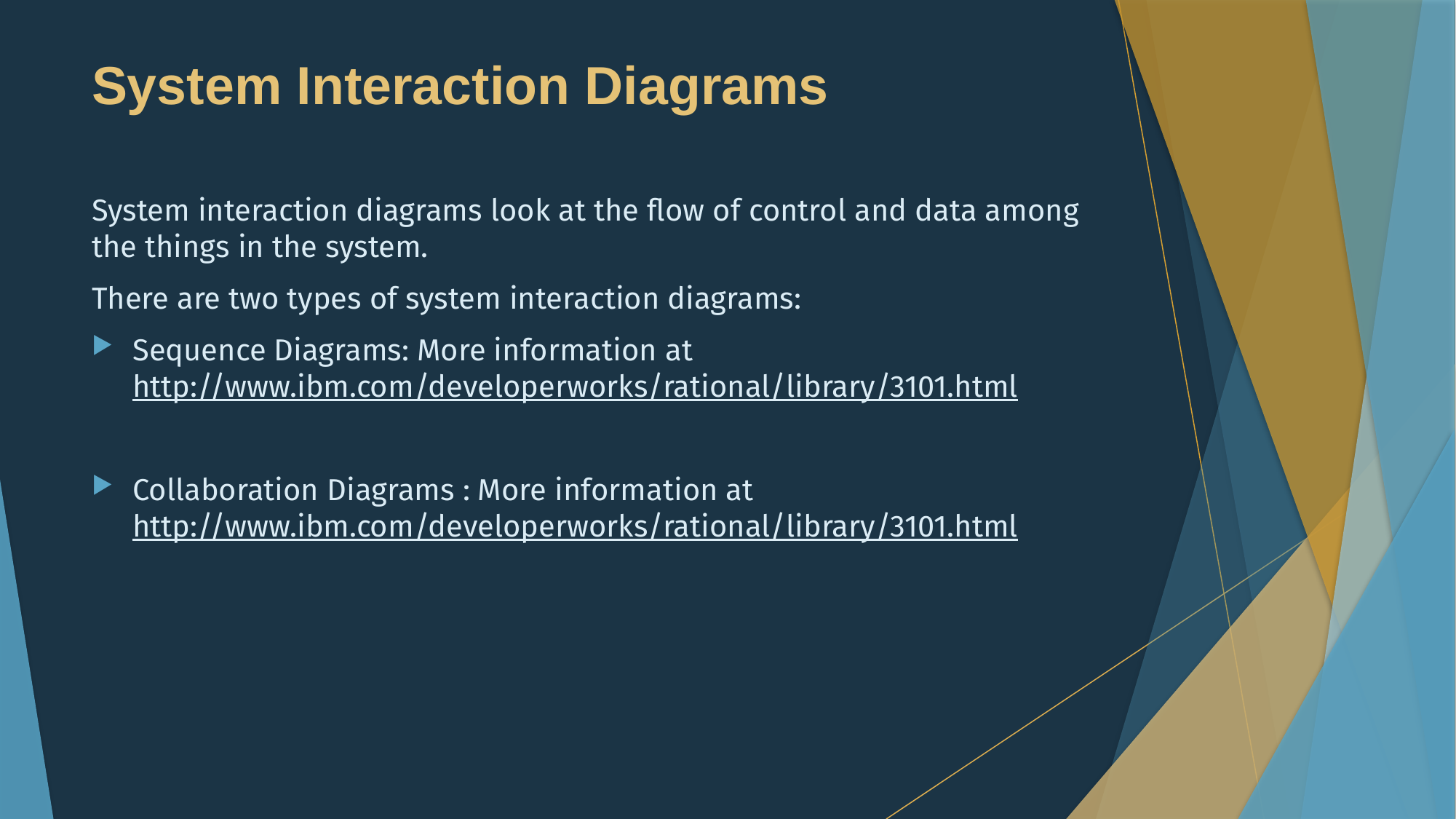

# System Interaction Diagrams

System interaction diagrams look at the flow of control and data among the things in the system.
There are two types of system interaction diagrams:
Sequence Diagrams: More information at http://www.ibm.com/developerworks/rational/library/3101.html

Collaboration Diagrams : More information at http://www.ibm.com/developerworks/rational/library/3101.html